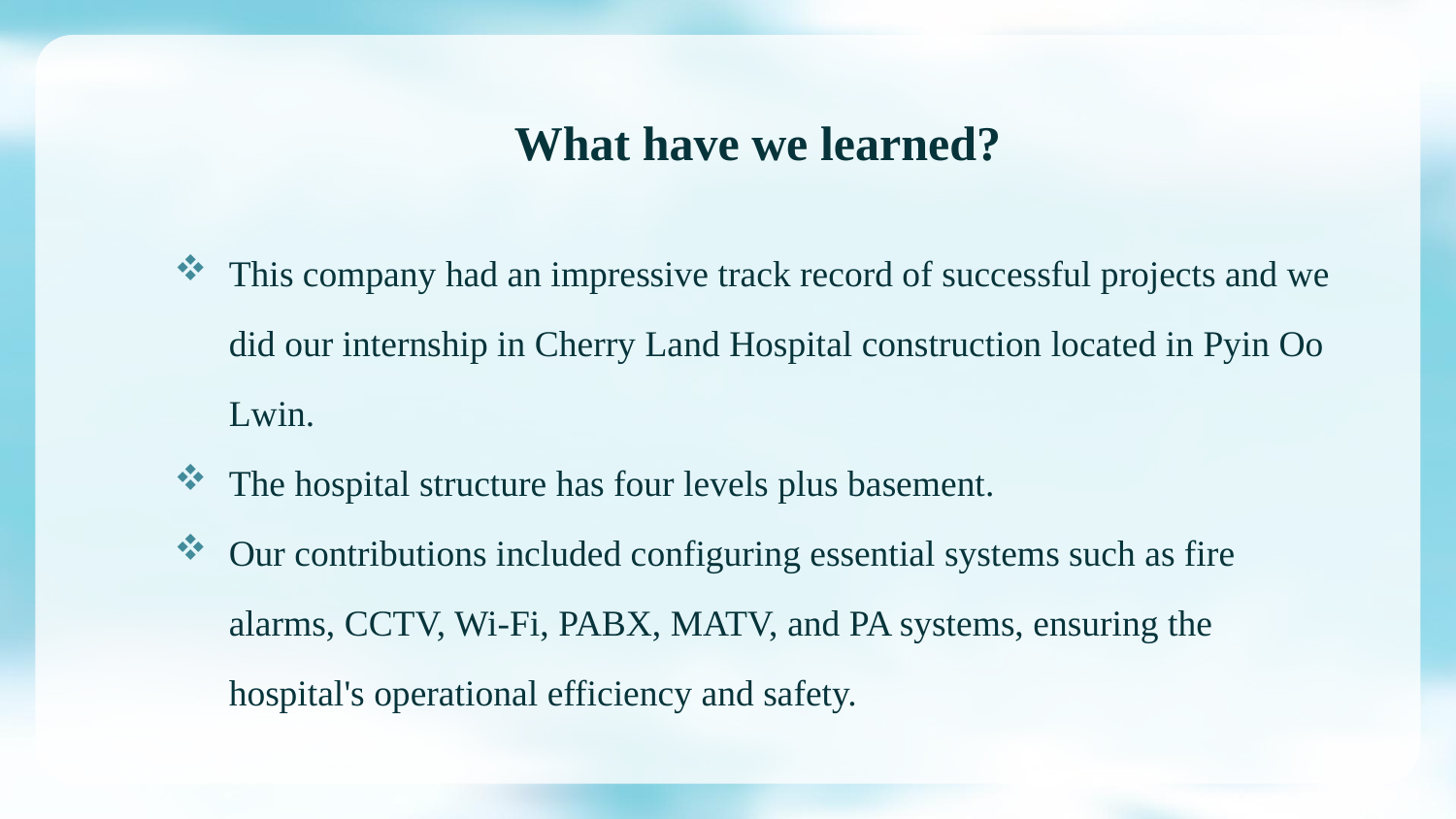

What have we learned?
This company had an impressive track record of successful projects and we did our internship in Cherry Land Hospital construction located in Pyin Oo Lwin.
The hospital structure has four levels plus basement.
Our contributions included configuring essential systems such as fire alarms, CCTV, Wi-Fi, PABX, MATV, and PA systems, ensuring the hospital's operational efficiency and safety.